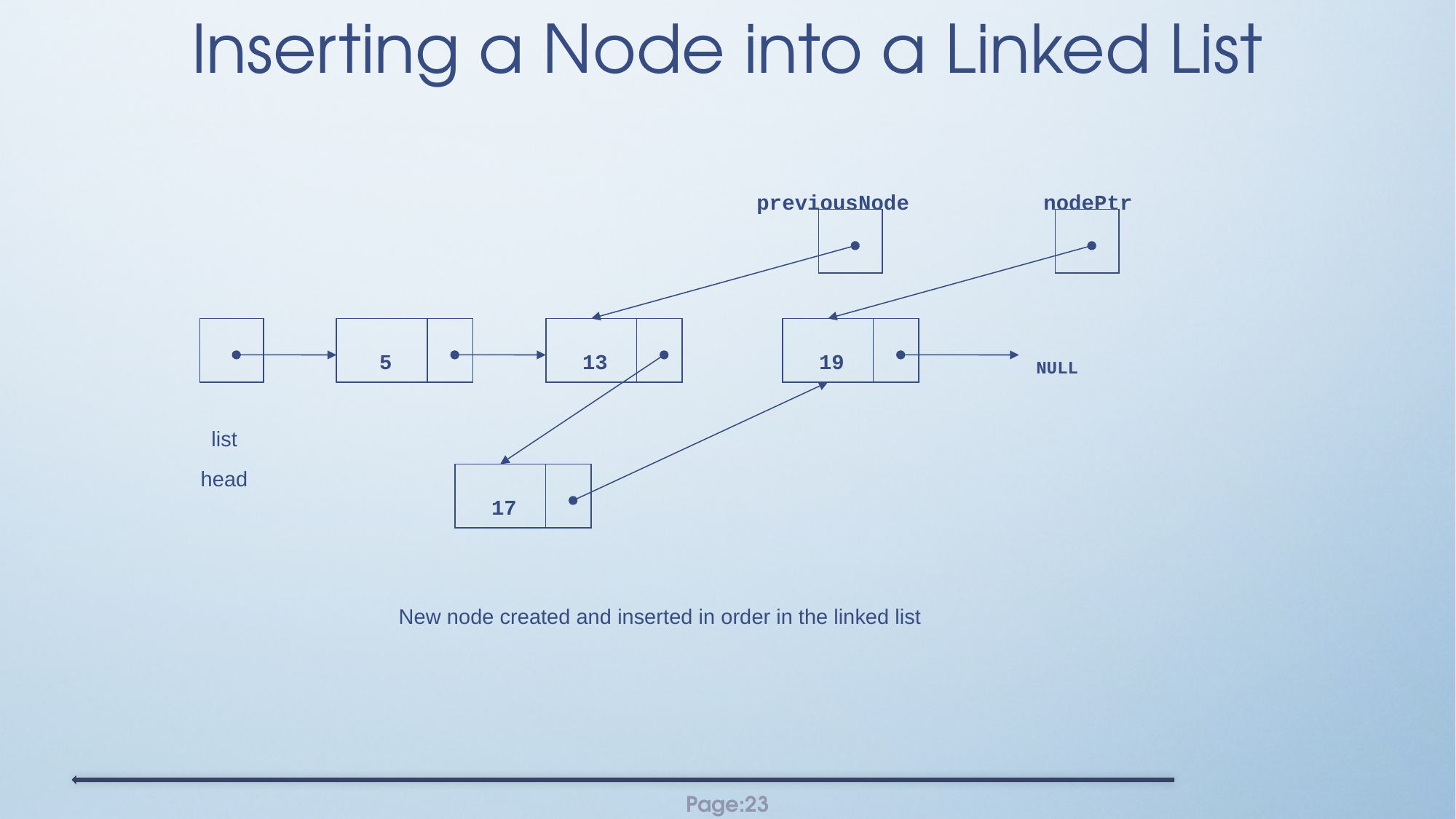

# Inserting a Node into a Linked List
previousNode
nodePtr

5

13

19

NULL

list
head

17

New node created and inserted in order in the linked list